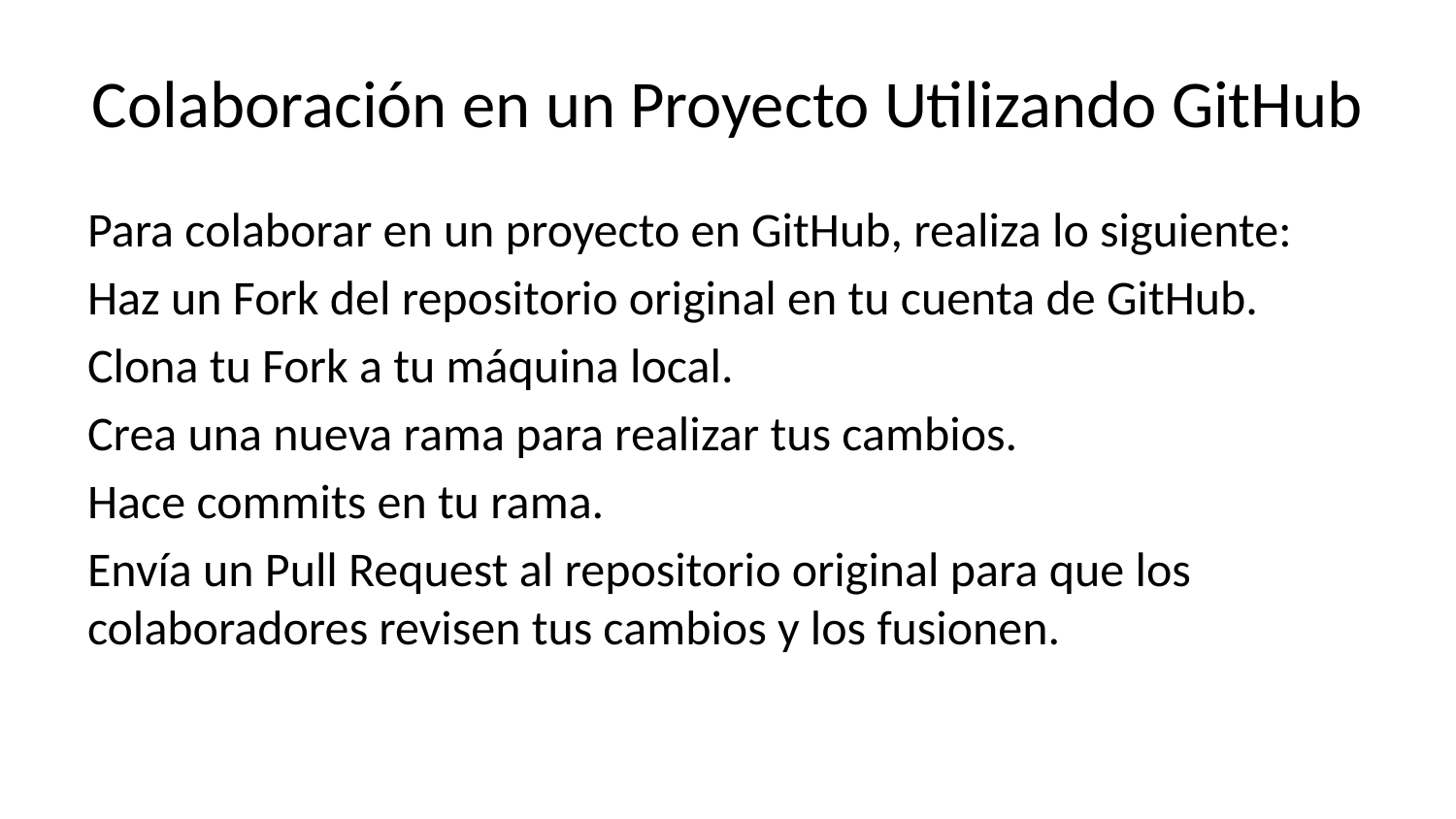

# Colaboración en un Proyecto Utilizando GitHub
Para colaborar en un proyecto en GitHub, realiza lo siguiente:
Haz un Fork del repositorio original en tu cuenta de GitHub.
Clona tu Fork a tu máquina local.
Crea una nueva rama para realizar tus cambios.
Hace commits en tu rama.
Envía un Pull Request al repositorio original para que los colaboradores revisen tus cambios y los fusionen.